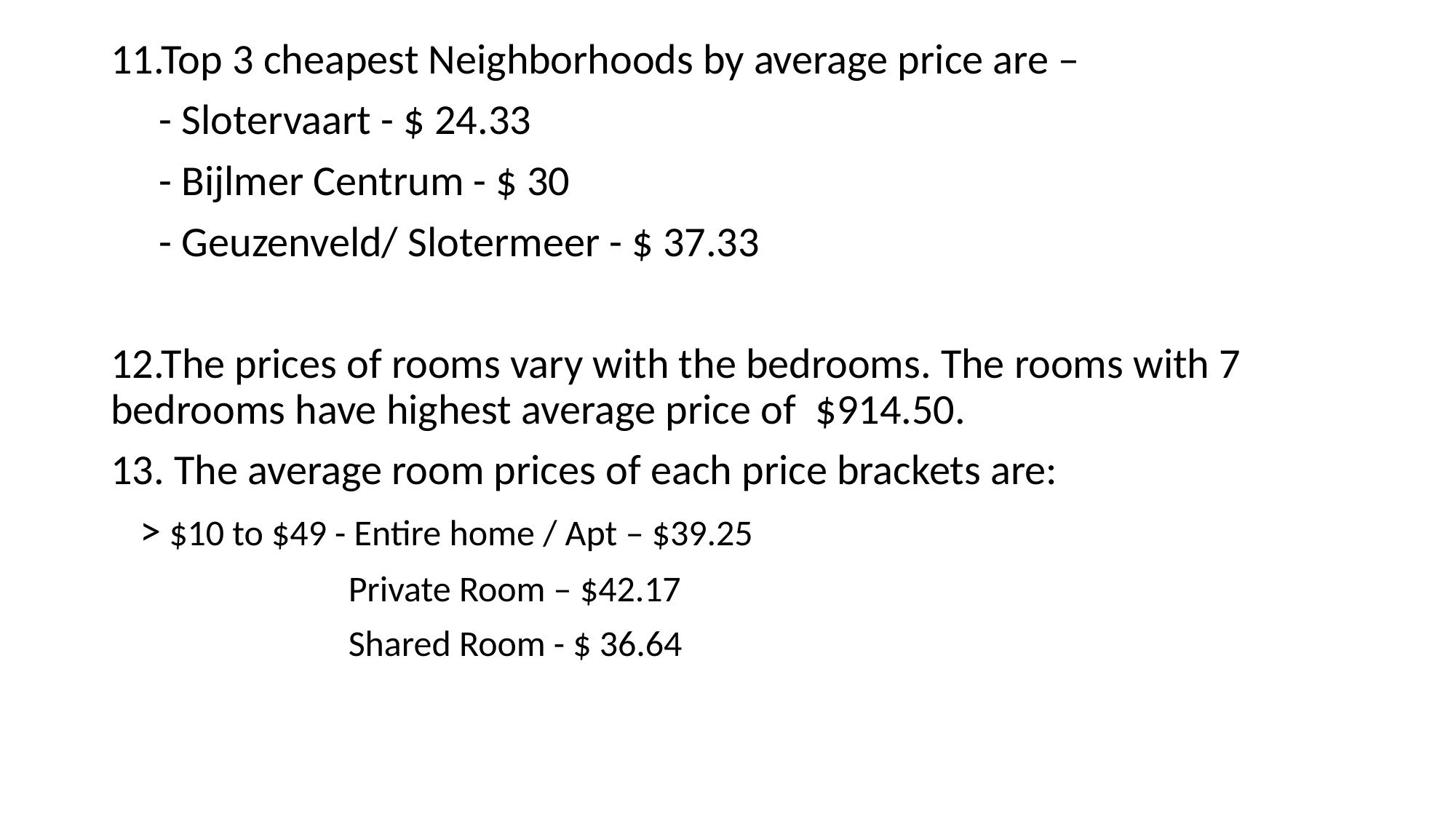

11.Top 3 cheapest Neighborhoods by average price are –
     - Slotervaart - $ 24.33
     - Bijlmer Centrum - $ 30
     - Geuzenveld/ Slotermeer - $ 37.33

12.The prices of rooms vary with the bedrooms. The rooms with 7 bedrooms have highest average price of  $914.50.
13. The average room prices of each price brackets are:
   > $10 to $49 - Entire home / Apt – $39.25
                             Private Room – $42.17
                             Shared Room - $ 36.64